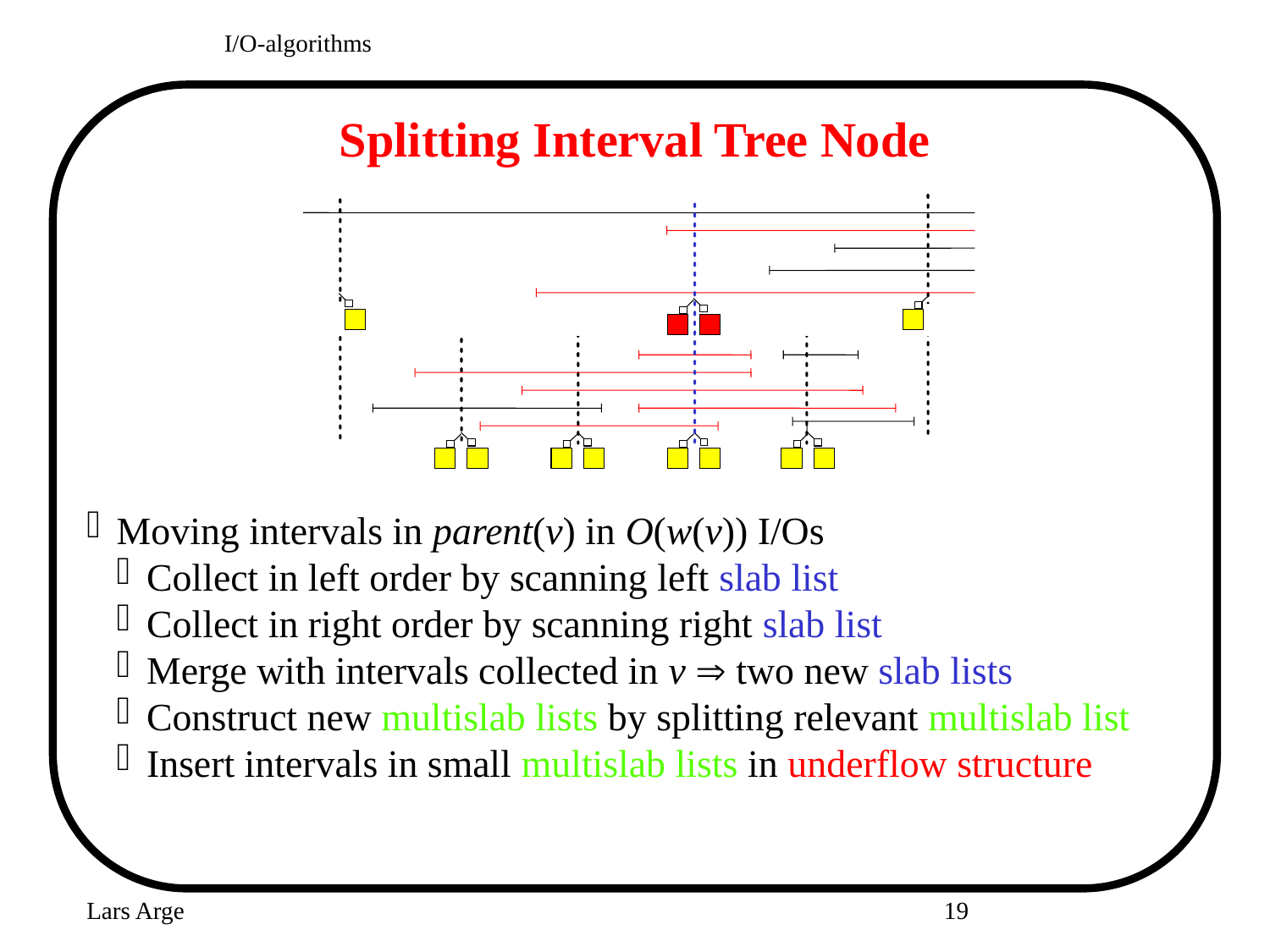

I/O-algorithms
Splitting Interval Tree Node

Moving intervals in parent(v) in O(w(v)) I/Os
Collect in left order by scanning left slab list
Collect in right order by scanning right slab list
Merge with intervals collected in v ⇒ two new slab lists
Construct new multislab lists by splitting relevant multislab list
Insert intervals in small multislab lists in underflow structure
Lars Arge
19